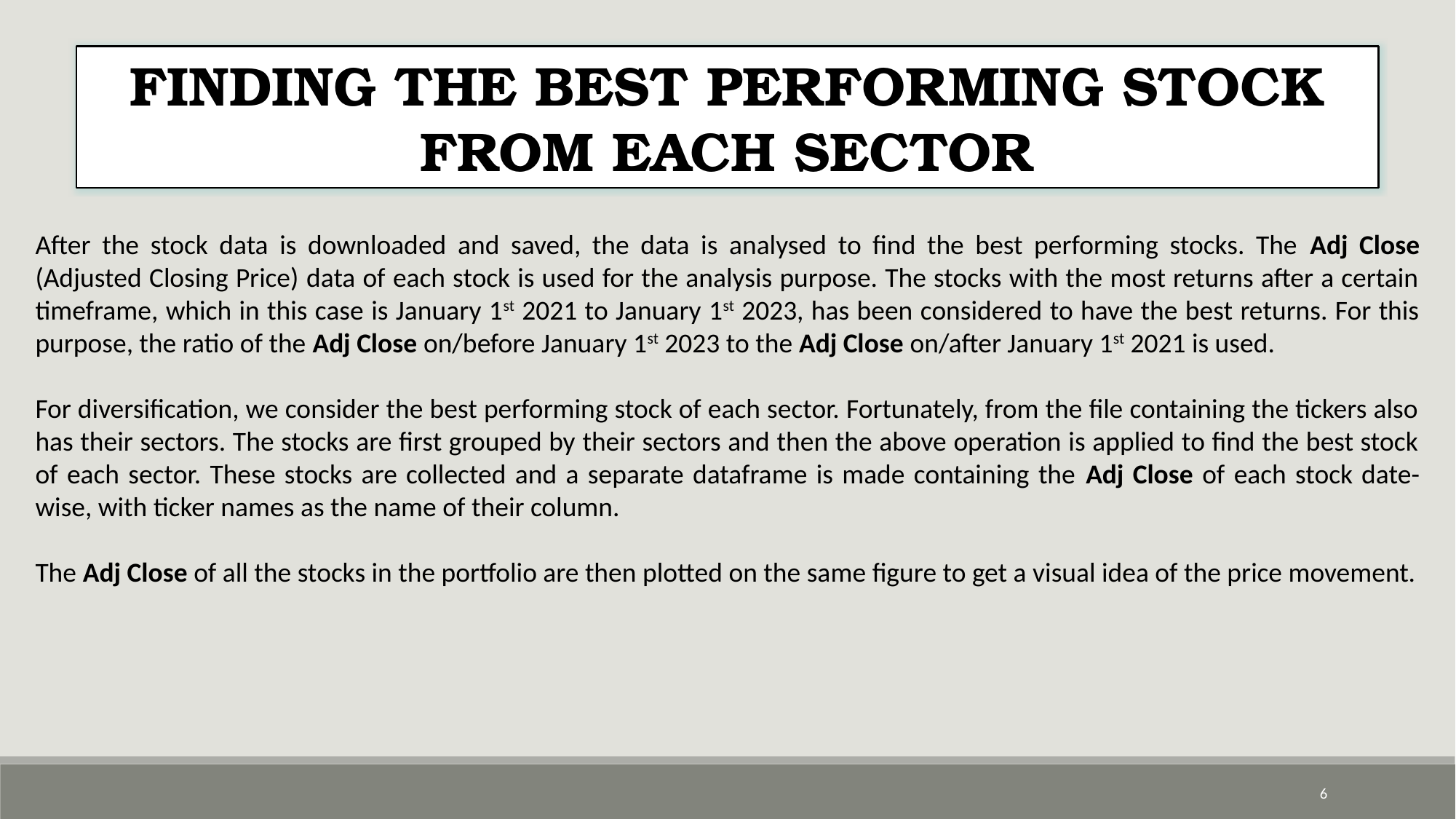

FINDING THE BEST PERFORMING STOCK
FROM EACH SECTOR
After the stock data is downloaded and saved, the data is analysed to find the best performing stocks. The Adj Close (Adjusted Closing Price) data of each stock is used for the analysis purpose. The stocks with the most returns after a certain timeframe, which in this case is January 1st 2021 to January 1st 2023, has been considered to have the best returns. For this purpose, the ratio of the Adj Close on/before January 1st 2023 to the Adj Close on/after January 1st 2021 is used.

For diversification, we consider the best performing stock of each sector. Fortunately, from the file containing the tickers also has their sectors. The stocks are first grouped by their sectors and then the above operation is applied to find the best stock of each sector. These stocks are collected and a separate dataframe is made containing the Adj Close of each stock date-wise, with ticker names as the name of their column.

The Adj Close of all the stocks in the portfolio are then plotted on the same figure to get a visual idea of the price movement.
6